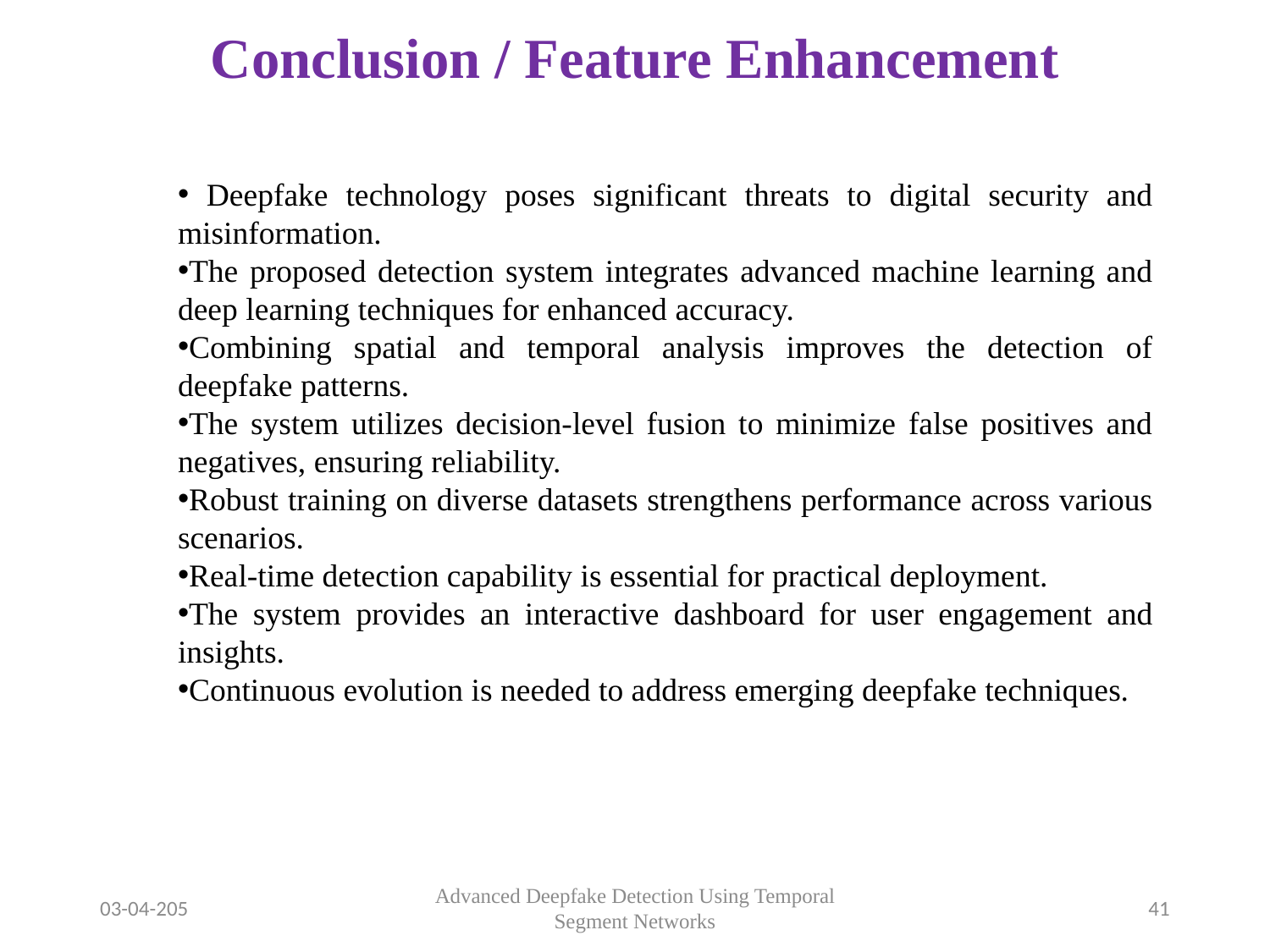

# Conclusion / Feature Enhancement
 Deepfake technology poses significant threats to digital security and misinformation.
The proposed detection system integrates advanced machine learning and deep learning techniques for enhanced accuracy.
Combining spatial and temporal analysis improves the detection of deepfake patterns.
The system utilizes decision-level fusion to minimize false positives and negatives, ensuring reliability.
Robust training on diverse datasets strengthens performance across various scenarios.
Real-time detection capability is essential for practical deployment.
The system provides an interactive dashboard for user engagement and insights.
Continuous evolution is needed to address emerging deepfake techniques.

03-04-205
Advanced Deepfake Detection Using Temporal Segment Networks
41